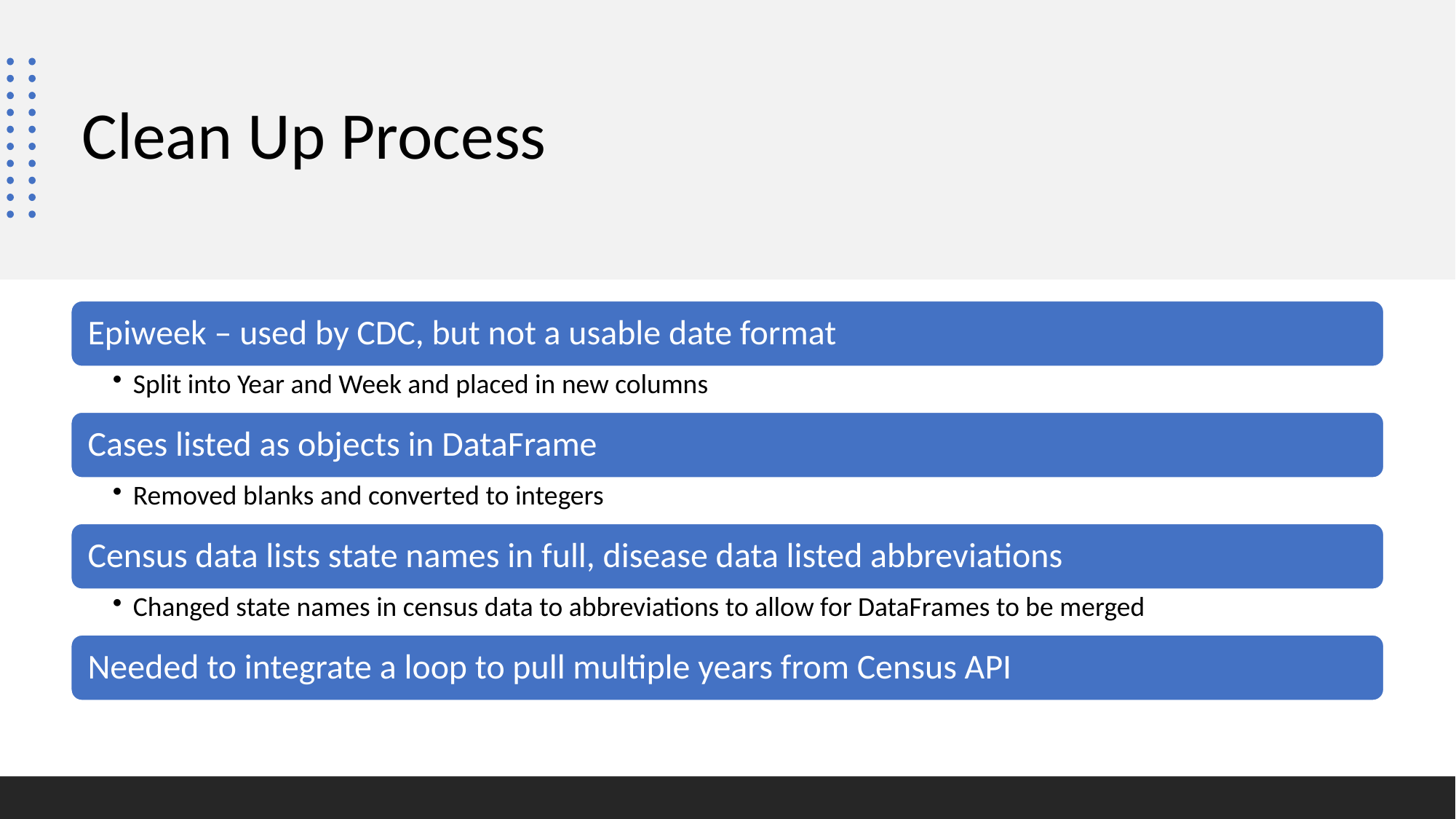

# Clean Up Process

Epiweek – used by CDC, but not a usable date format
Split into Year and Week and placed in new columns
Cases listed as objects in DataFrame
Removed blanks and converted to integers
Census data lists state names in full, disease data listed abbreviations
Changed state names in census data to abbreviations to allow for DataFrames to be merged
Needed to integrate a loop to pull multiple years from Census API